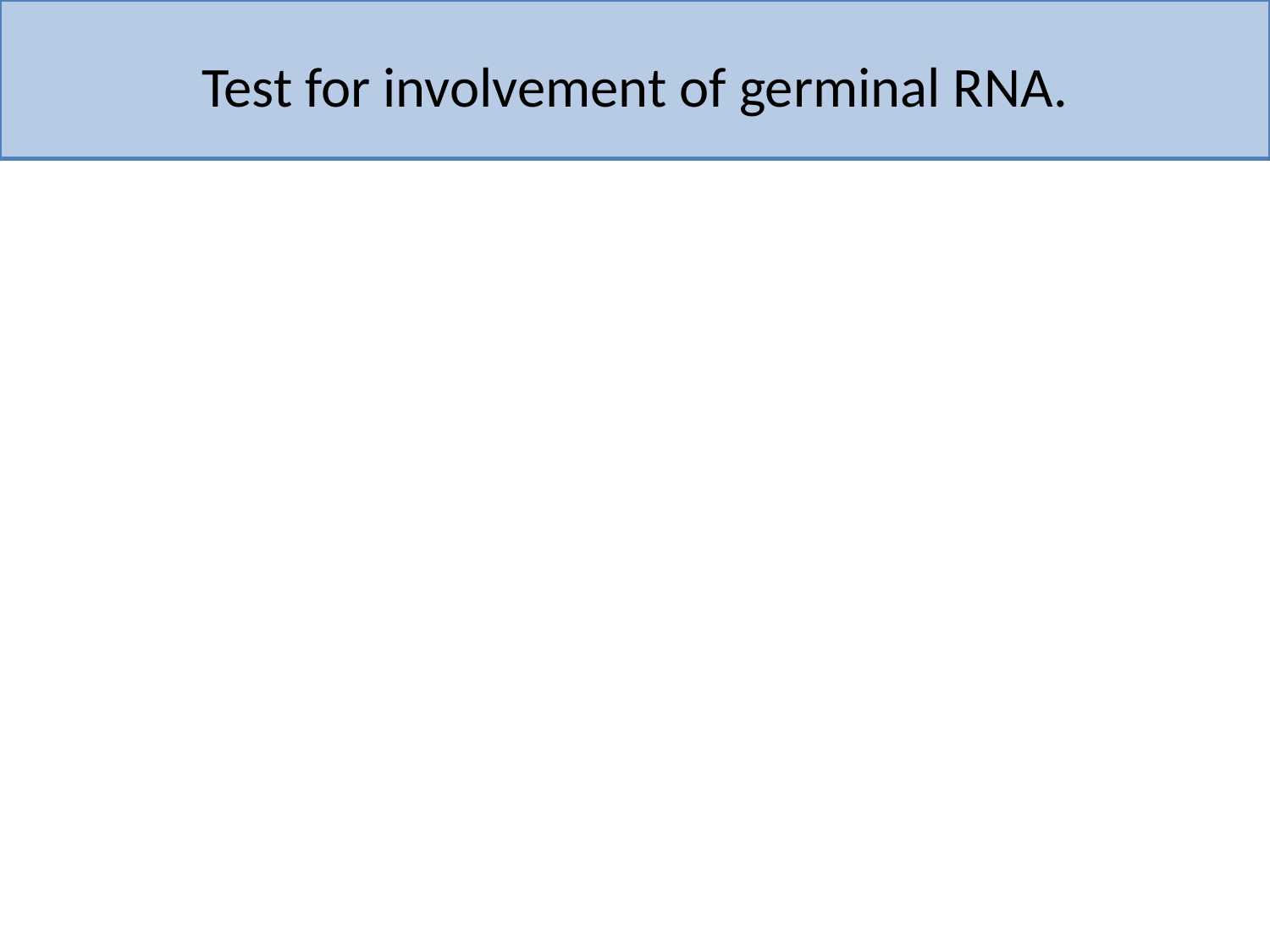

# Test for involvement of germinal RNA.